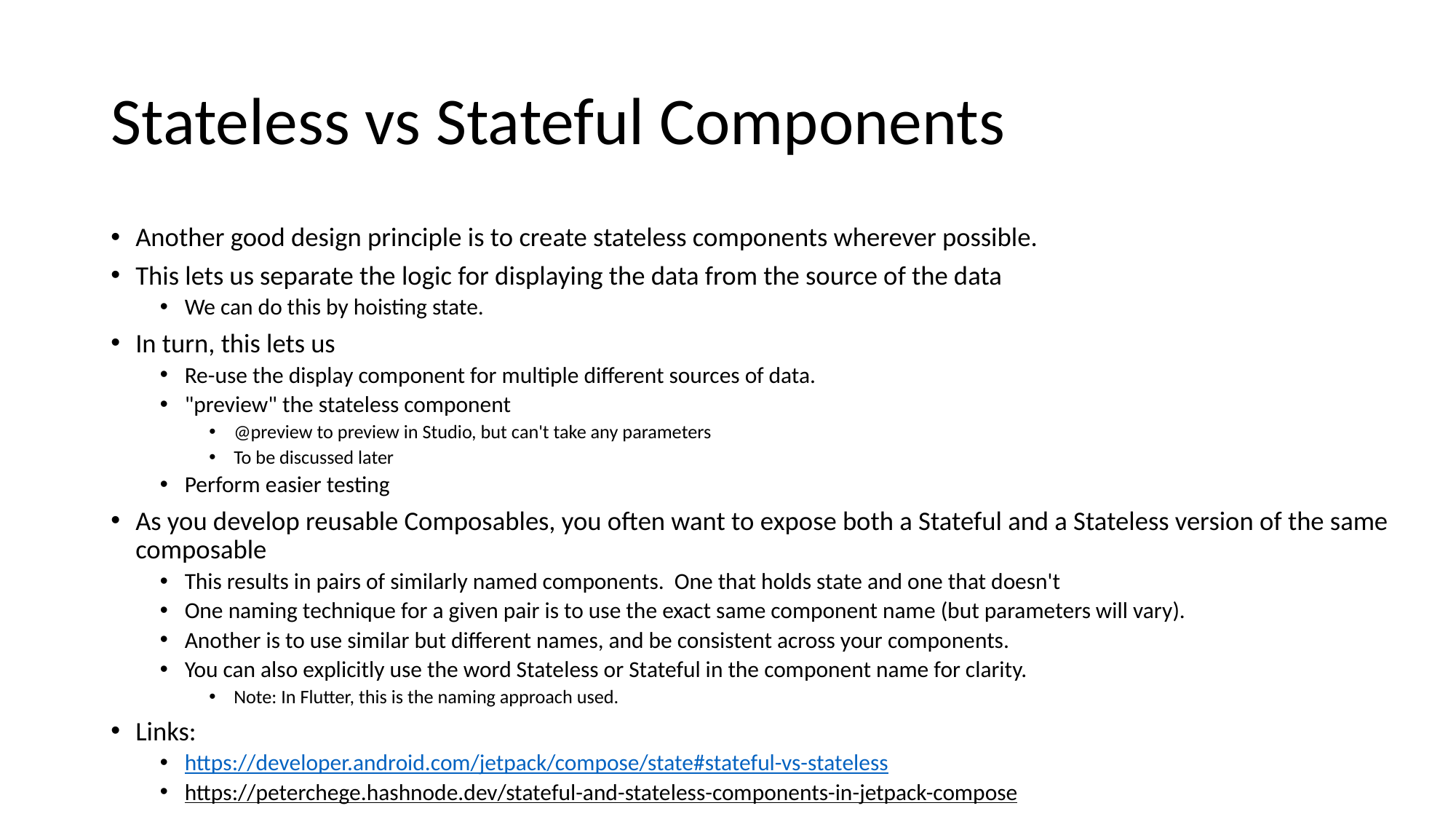

# Stateless vs Stateful Components
Another good design principle is to create stateless components wherever possible.
This lets us separate the logic for displaying the data from the source of the data
We can do this by hoisting state.
In turn, this lets us
Re-use the display component for multiple different sources of data.
"preview" the stateless component
@preview to preview in Studio, but can't take any parameters
To be discussed later
Perform easier testing
As you develop reusable Composables, you often want to expose both a Stateful and a Stateless version of the same composable
This results in pairs of similarly named components.  One that holds state and one that doesn't
One naming technique for a given pair is to use the exact same component name (but parameters will vary).
Another is to use similar but different names, and be consistent across your components.
You can also explicitly use the word Stateless or Stateful in the component name for clarity.
Note: In Flutter, this is the naming approach used.
Links:
https://developer.android.com/jetpack/compose/state#stateful-vs-stateless
https://peterchege.hashnode.dev/stateful-and-stateless-components-in-jetpack-compose